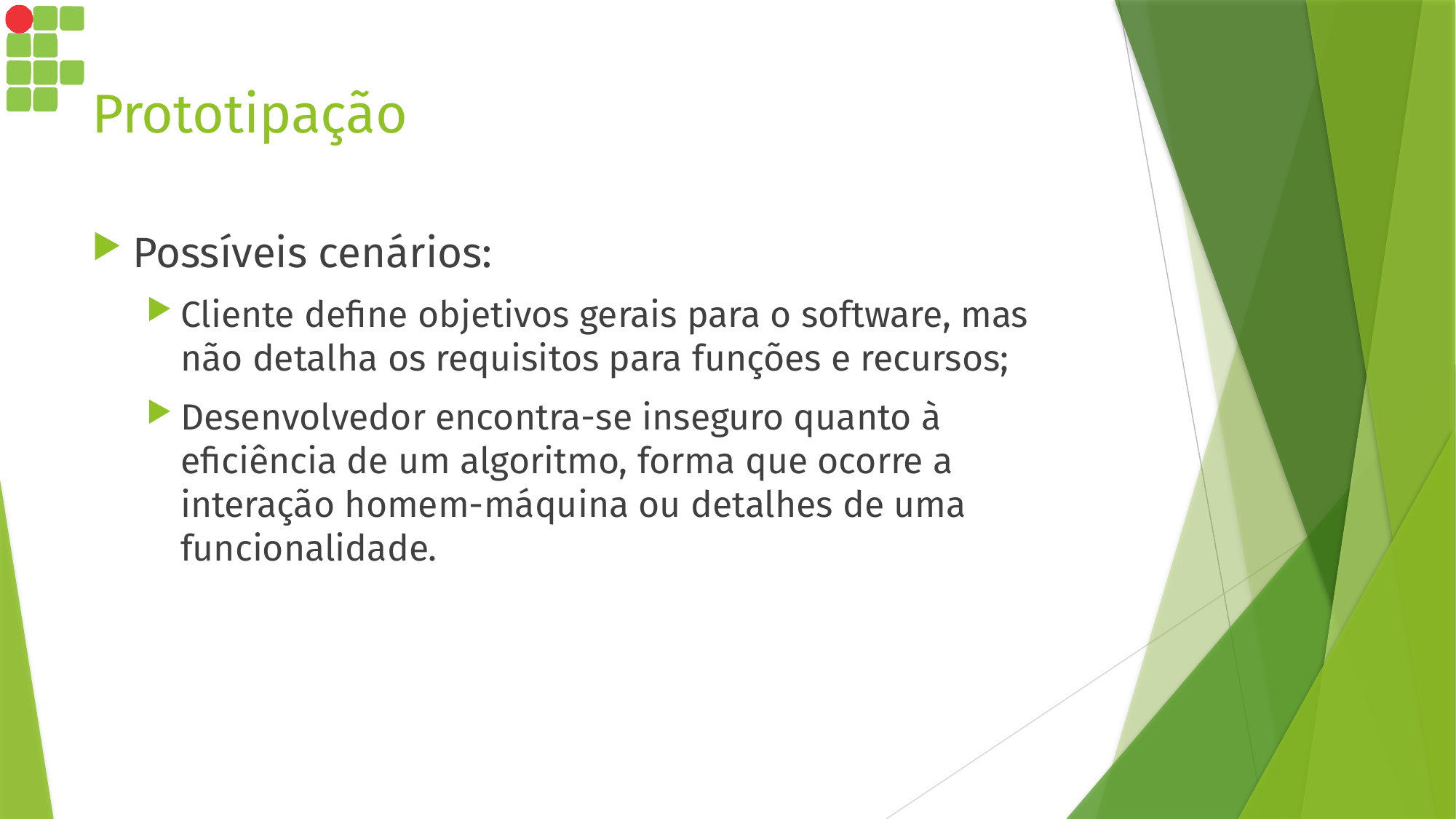

# Prototipação
Possíveis cenários:
Cliente define objetivos gerais para o software, mas não detalha os requisitos para funções e recursos;
Desenvolvedor encontra-se inseguro quanto à eficiência de um algoritmo, forma que ocorre a interação homem-máquina ou detalhes de uma funcionalidade.